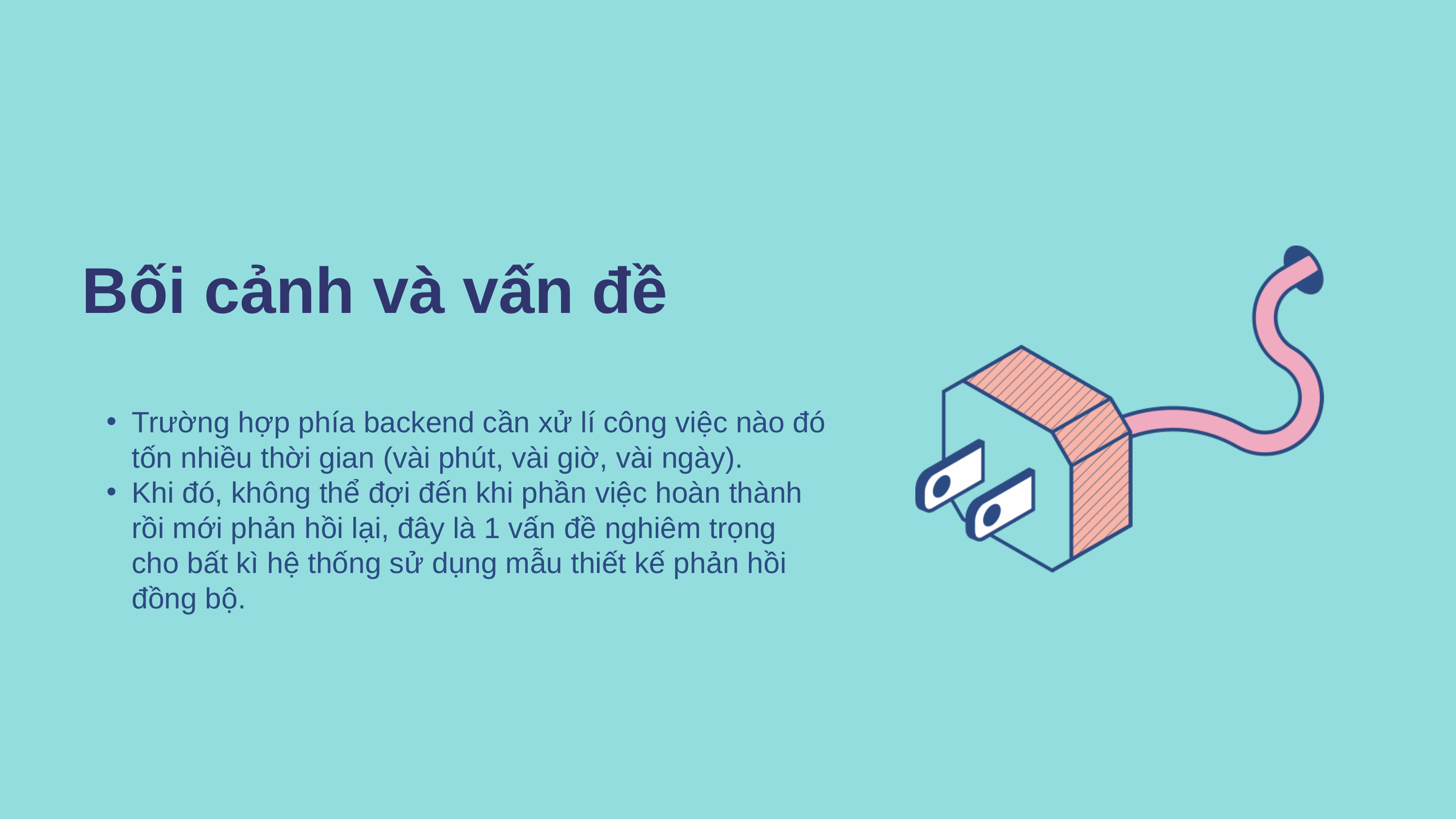

Bối cảnh và vấn đề
Trường hợp phía backend cần xử lí công việc nào đó tốn nhiều thời gian (vài phút, vài giờ, vài ngày).
Khi đó, không thể đợi đến khi phần việc hoàn thành rồi mới phản hồi lại, đây là 1 vấn đề nghiêm trọng cho bất kì hệ thống sử dụng mẫu thiết kế phản hồi đồng bộ.